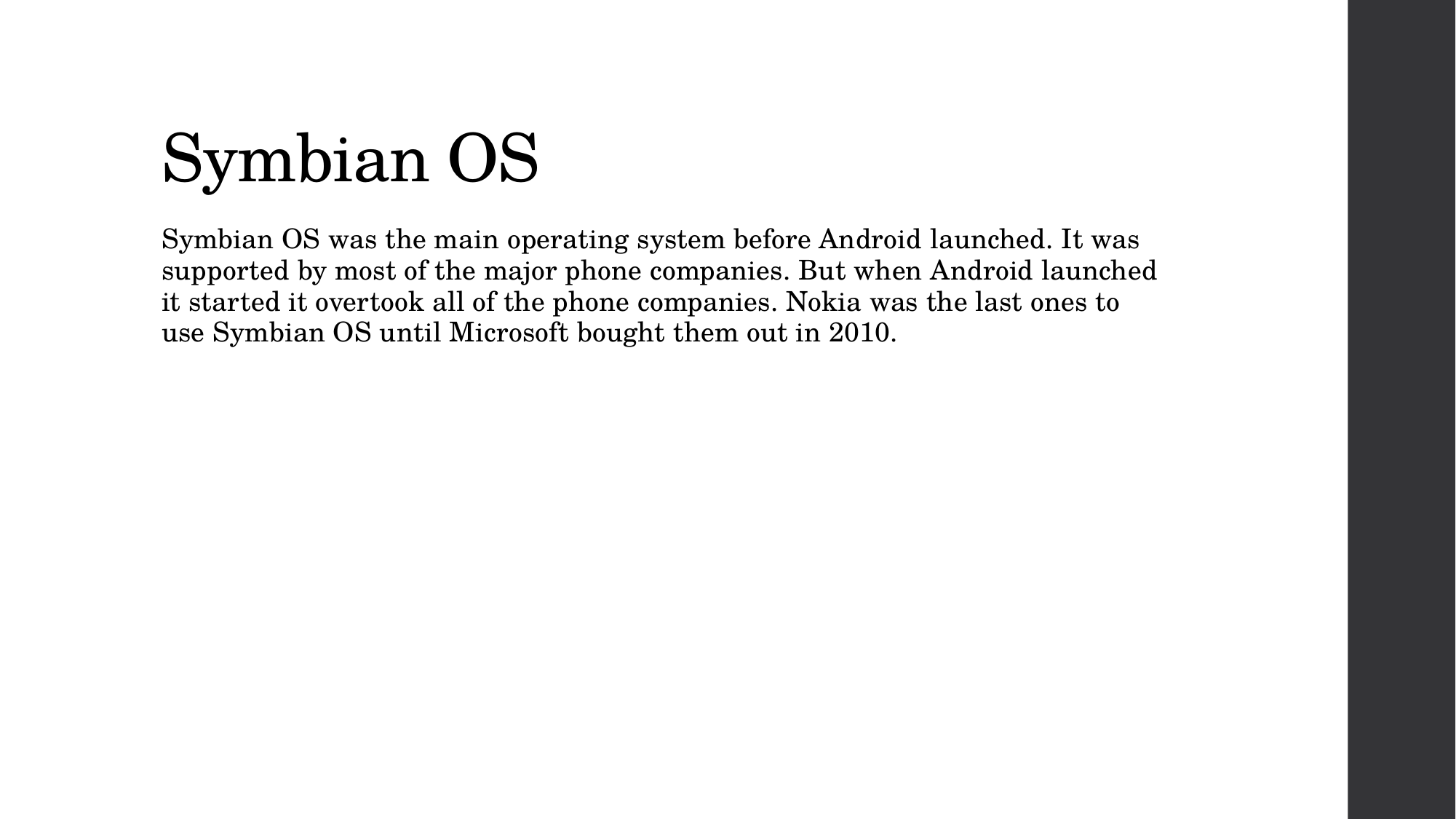

# Symbian OS
Symbian OS was the main operating system before Android launched. It was supported by most of the major phone companies. But when Android launched it started it overtook all of the phone companies. Nokia was the last ones to use Symbian OS until Microsoft bought them out in 2010.